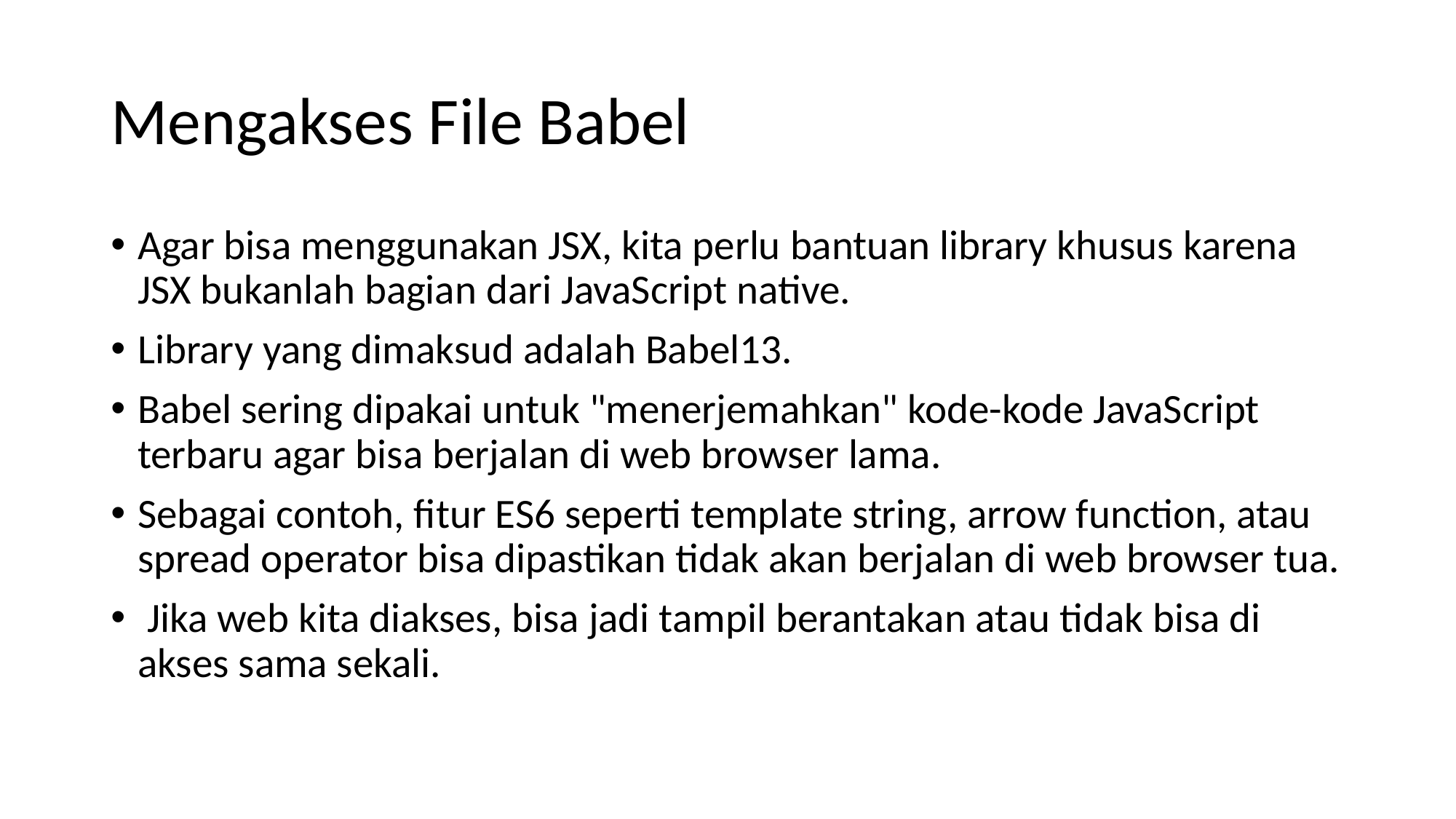

# Mengakses File Babel
Agar bisa menggunakan JSX, kita perlu bantuan library khusus karena JSX bukanlah bagian dari JavaScript native.
Library yang dimaksud adalah Babel13.
Babel sering dipakai untuk "menerjemahkan" kode-kode JavaScript terbaru agar bisa berjalan di web browser lama.
Sebagai contoh, fitur ES6 seperti template string, arrow function, atau spread operator bisa dipastikan tidak akan berjalan di web browser tua.
 Jika web kita diakses, bisa jadi tampil berantakan atau tidak bisa di akses sama sekali.